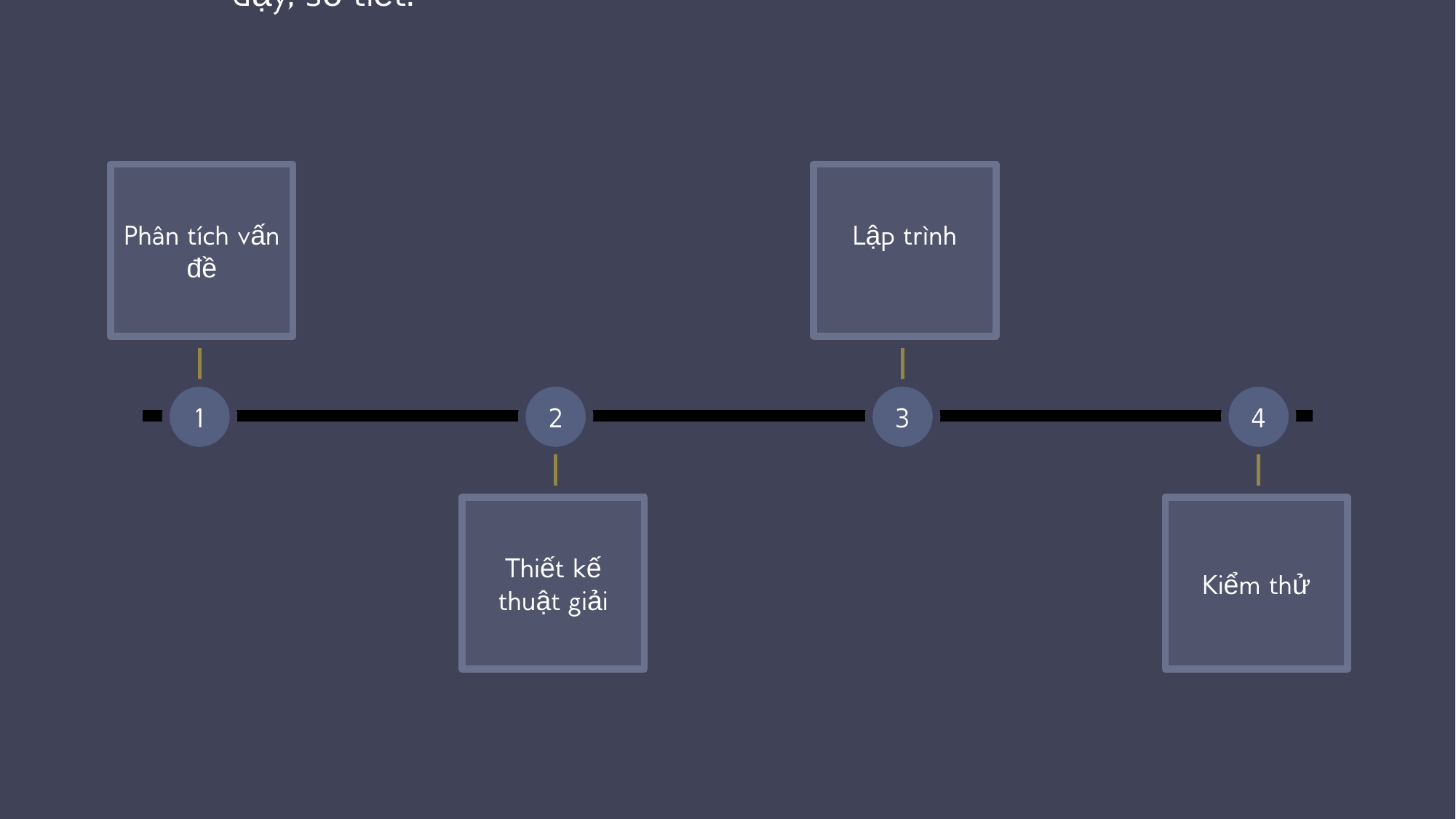

Bài toán đặt ra: Thiết kế giải pháp cho giảng viên nhập và đăng ký thời khoá biểu dạy trong tuần để cho biết: Giảng viên, môn, ngày dạy, phòng học, giờ dạy, số tiết.

Phân tích vấn đề

Lập trình

1
3
4
2
Kiểm thử

Thiết kế thuật giải